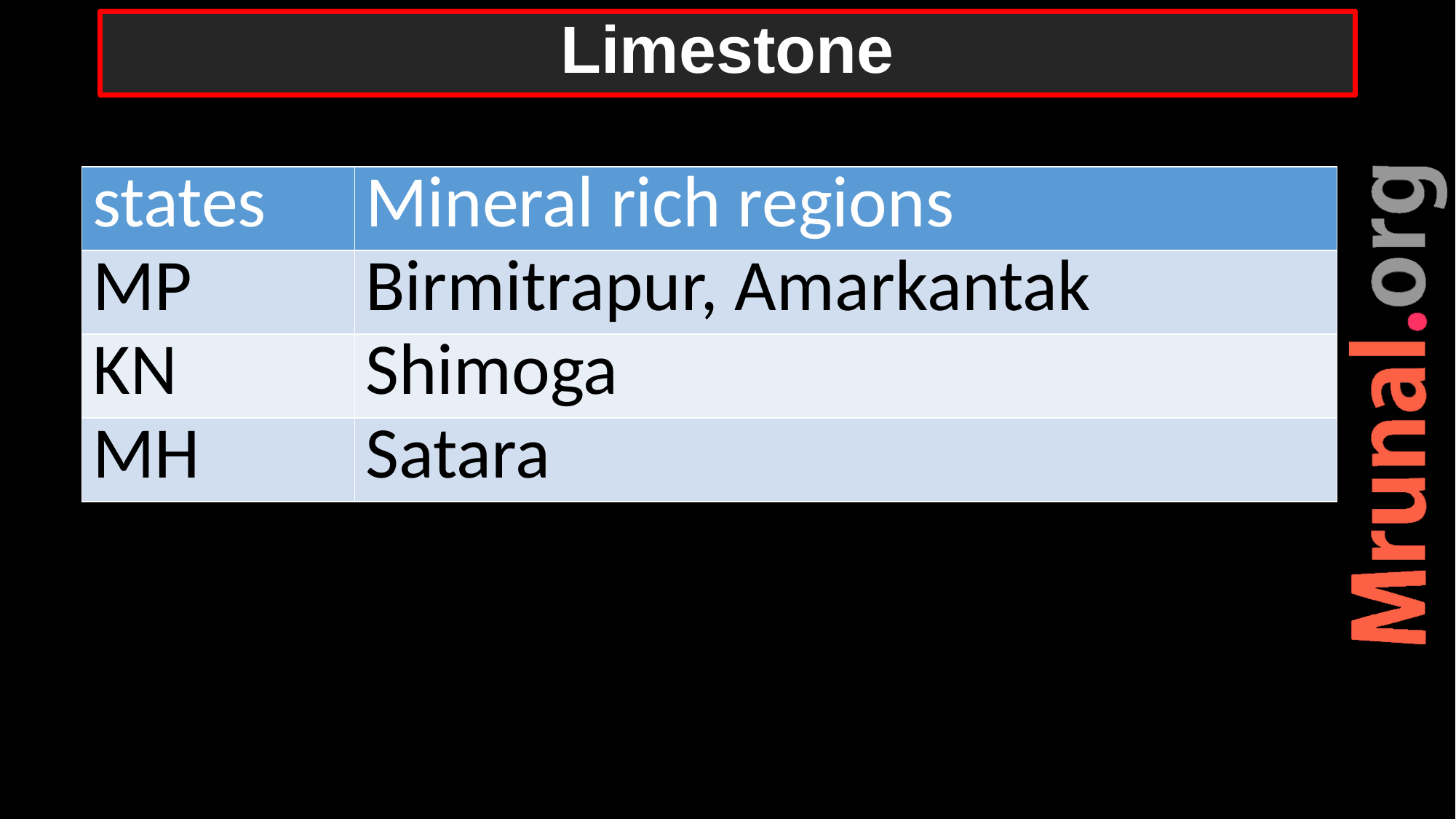

# Limestone
| states | Mineral rich regions |
| --- | --- |
| MP | Birmitrapur, Amarkantak |
| KN | Shimoga |
| MH | Satara |